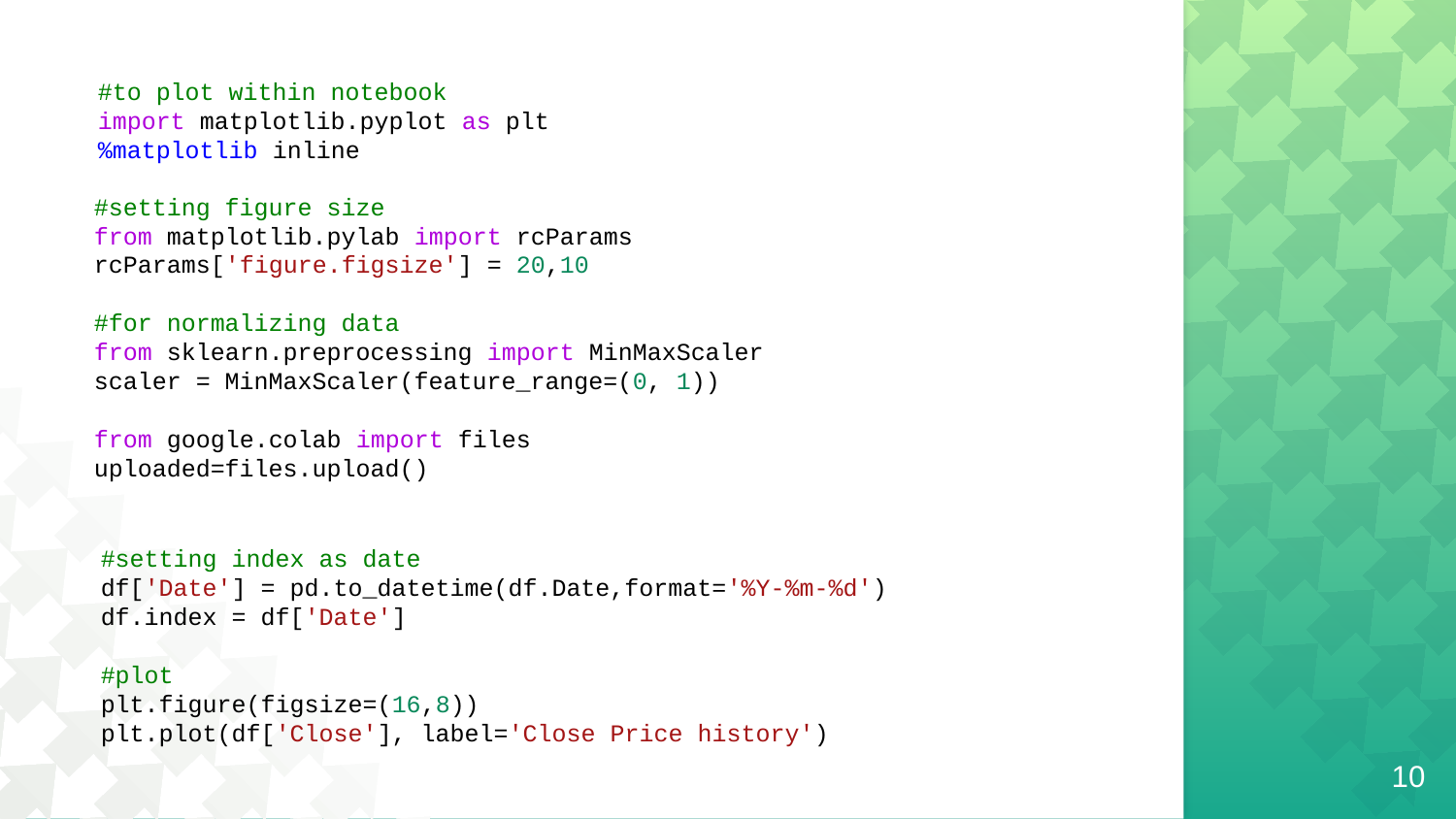

#to plot within notebook
import matplotlib.pyplot as plt
%matplotlib inline
#setting figure size
from matplotlib.pylab import rcParams
rcParams['figure.figsize'] = 20,10

#for normalizing data
from sklearn.preprocessing import MinMaxScaler
scaler = MinMaxScaler(feature_range=(0, 1))

from google.colab import files
uploaded=files.upload()

#setting index as date
df['Date'] = pd.to_datetime(df.Date,format='%Y-%m-%d')
df.index = df['Date']

#plot
plt.figure(figsize=(16,8))
plt.plot(df['Close'], label='Close Price history')
10